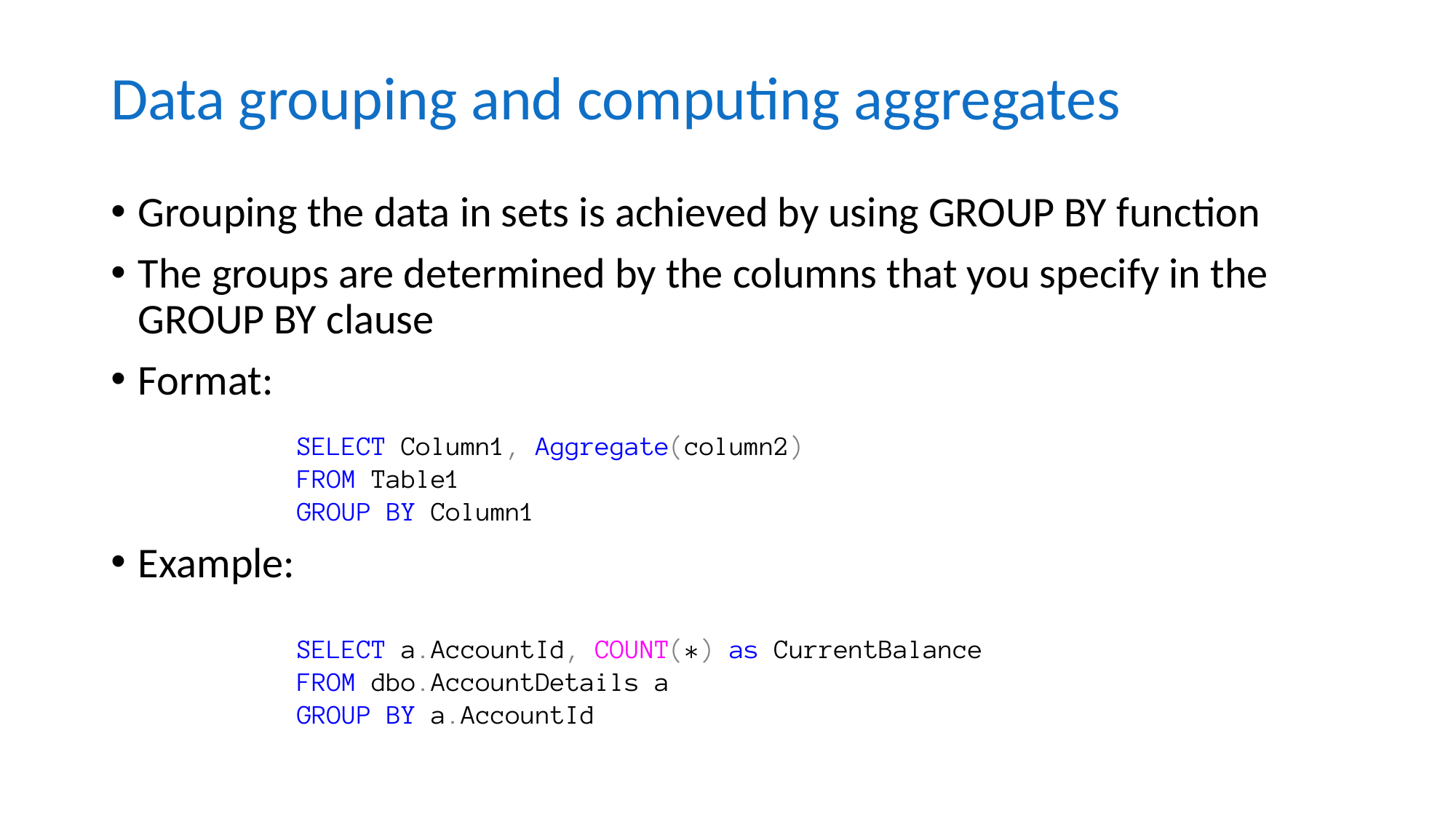

# Data grouping and computing aggregates
Grouping the data in sets is achieved by using GROUP BY function
The groups are determined by the columns that you specify in the GROUP BY clause
Format:

Example:

SELECT Column1, Aggregate(column2)
FROM Table1
GROUP BY Column1
SELECT a.AccountId, COUNT(*) as CurrentBalance
FROM dbo.AccountDetails a
GROUP BY a.AccountId